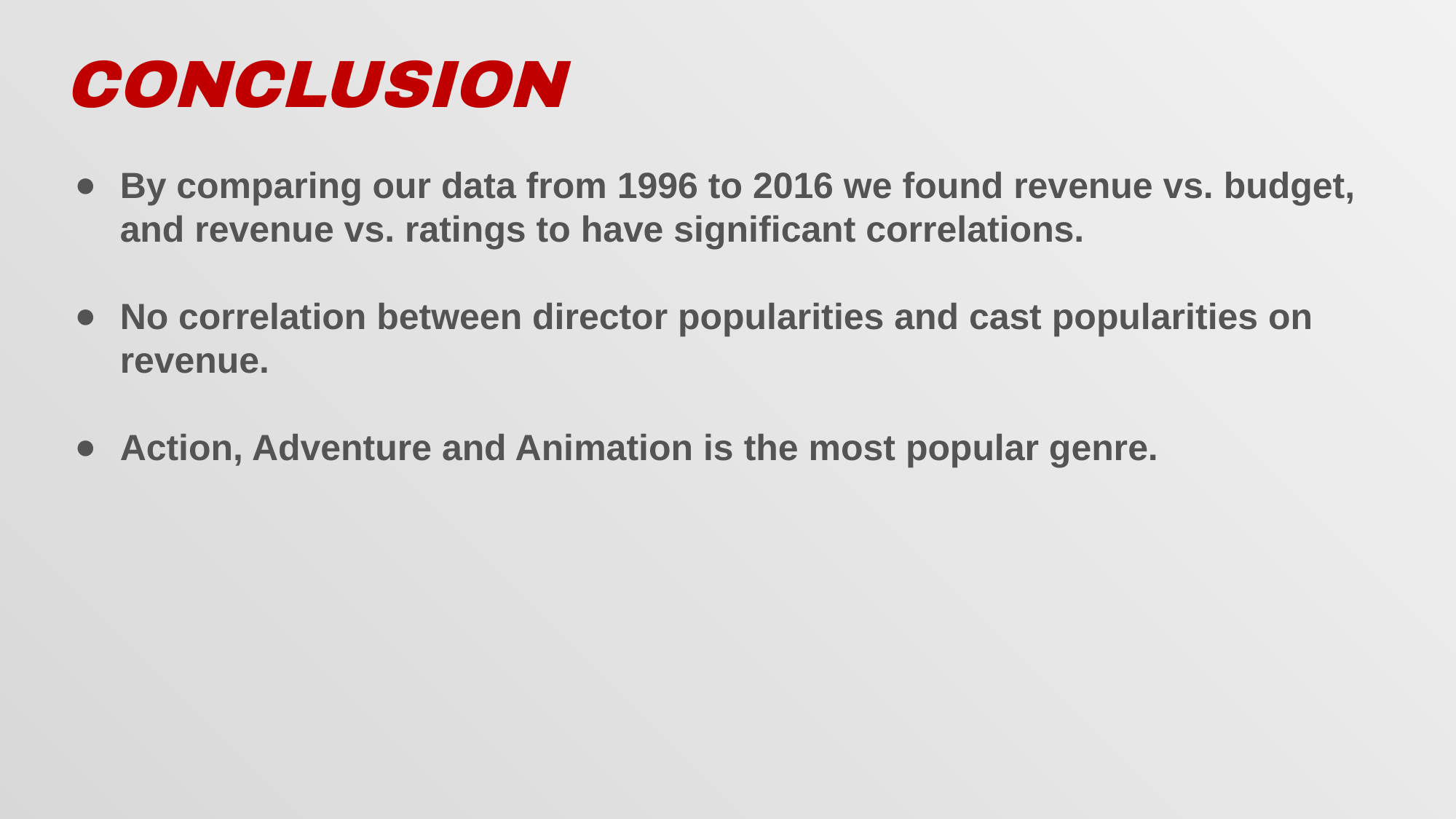

# CONCLUSION
By comparing our data from 1996 to 2016 we found revenue vs. budget, and revenue vs. ratings to have significant correlations.

No correlation between director popularities and cast popularities on revenue.

Action, Adventure and Animation is the most popular genre.